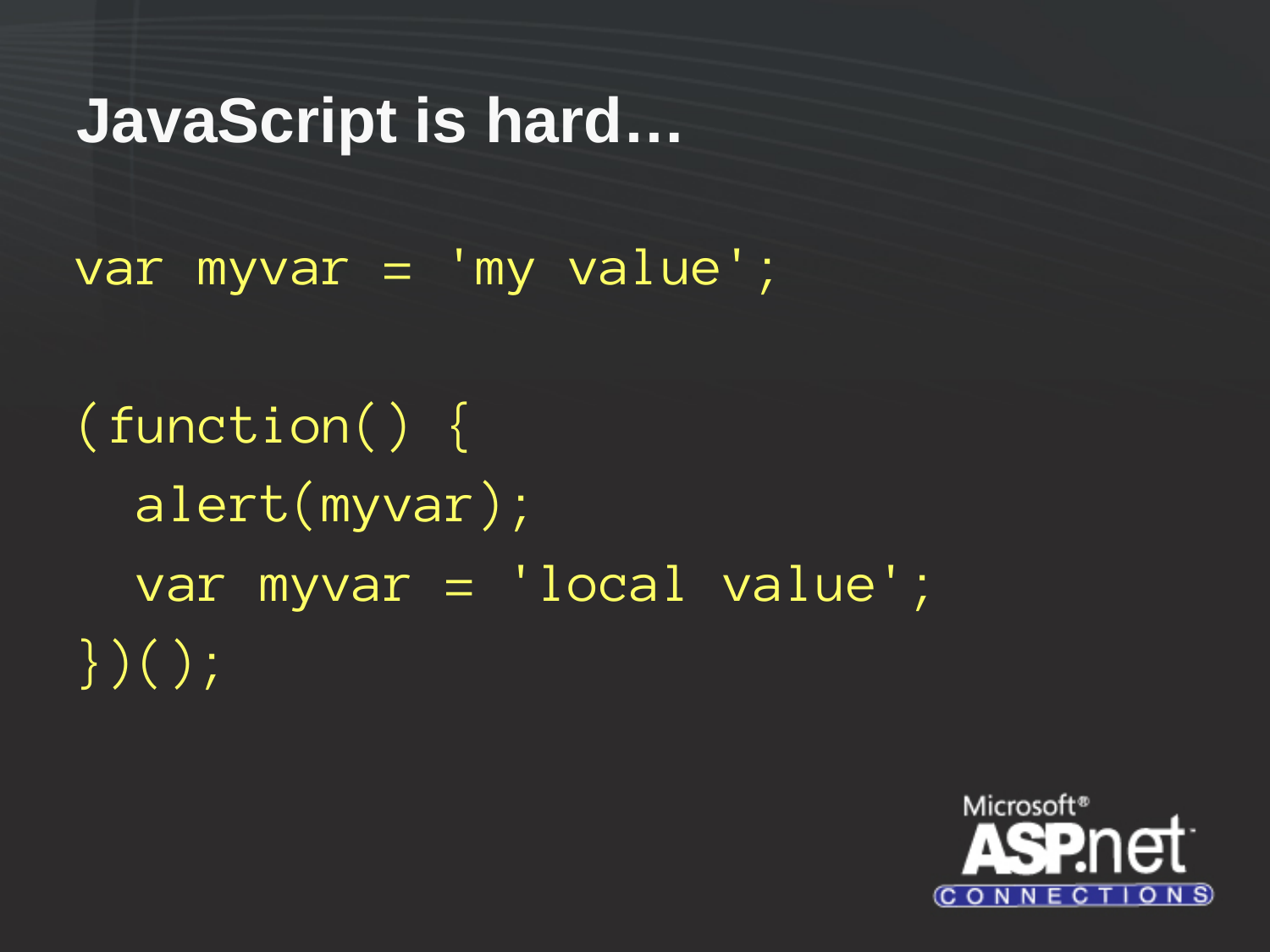

# JavaScript is hard…
var myvar = 'my value';

(function() {
  alert(myvar);
  var myvar = 'local value';
})();